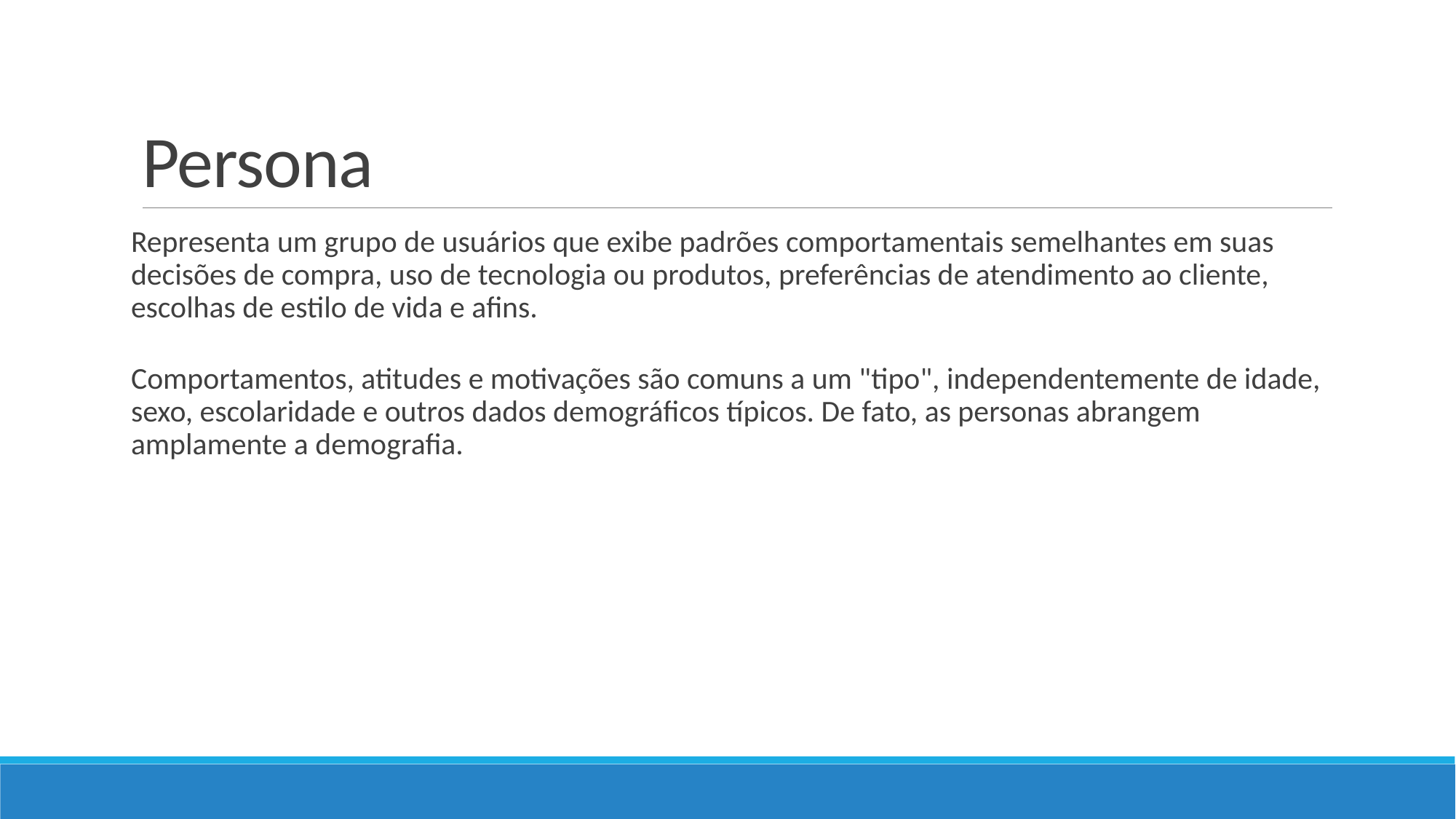

# Persona
Representa um grupo de usuários que exibe padrões comportamentais semelhantes em suas decisões de compra, uso de tecnologia ou produtos, preferências de atendimento ao cliente, escolhas de estilo de vida e afins.

Comportamentos, atitudes e motivações são comuns a um "tipo", independentemente de idade, sexo, escolaridade e outros dados demográficos típicos. De fato, as personas abrangem amplamente a demografia.